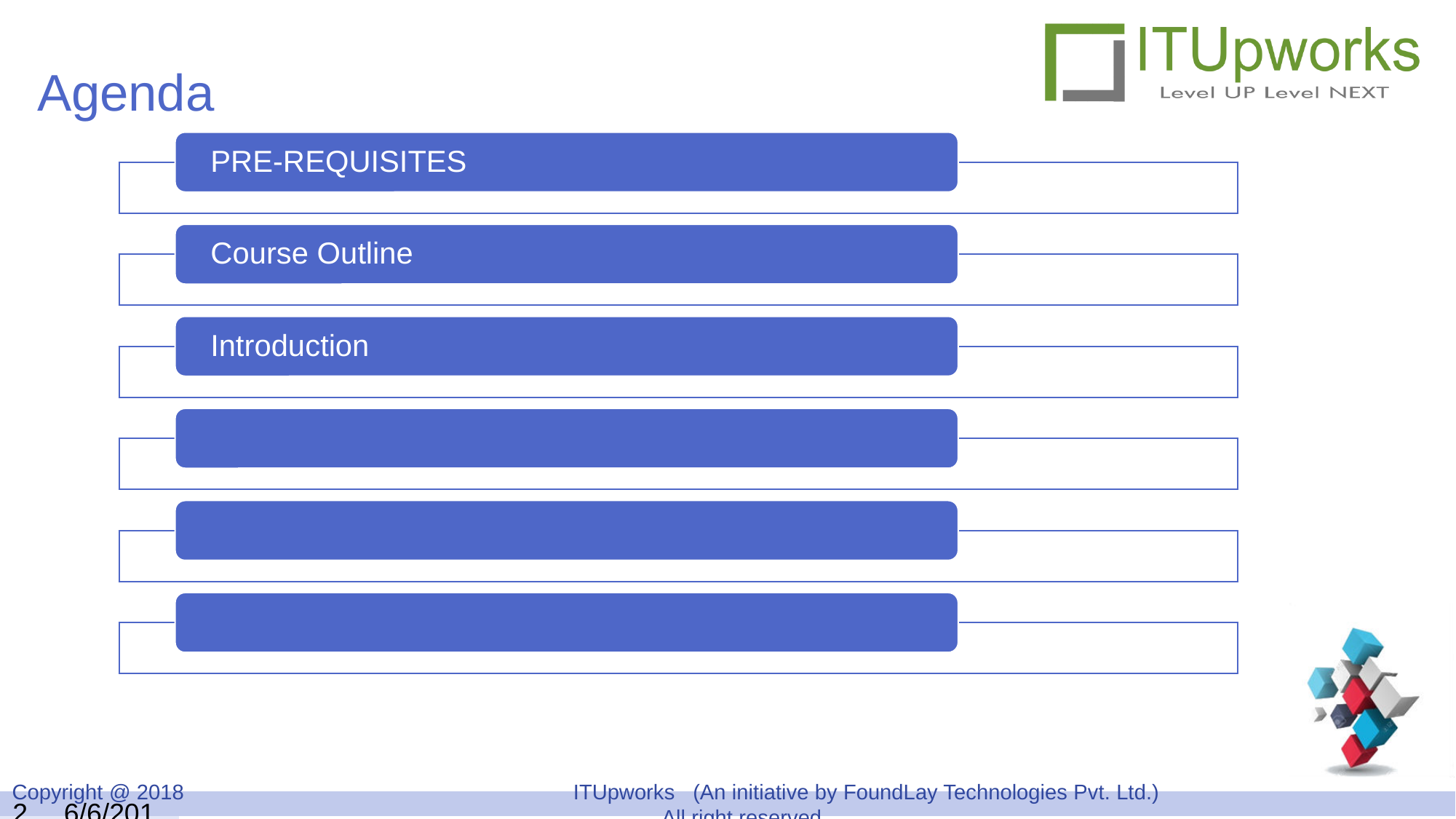

# Agenda
PRE-REQUISITES
Course Outline
Introduction

2
6/6/2018